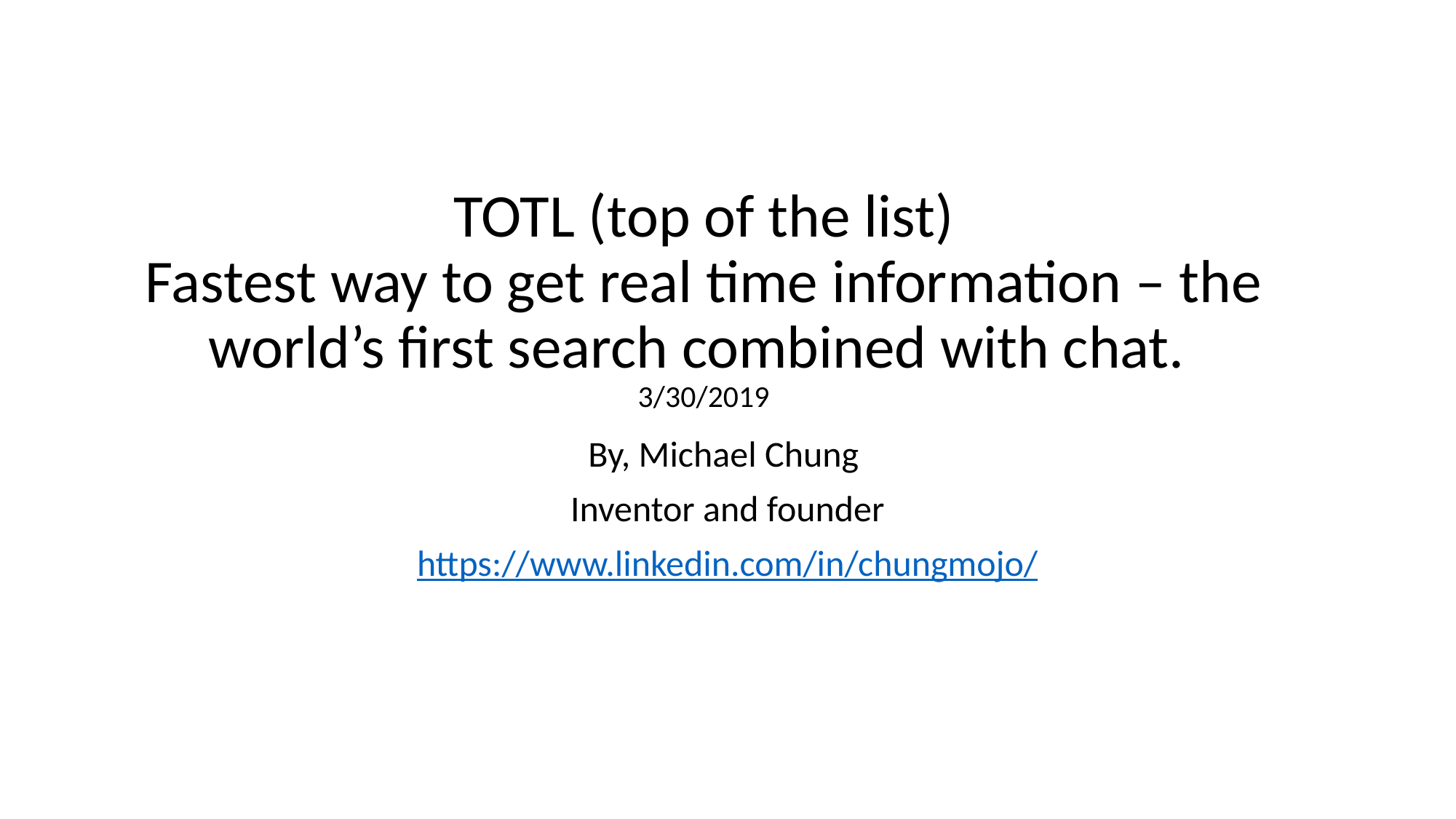

# TOTL (top of the list) Fastest way to get real time information – the world’s first search combined with chat. 3/30/2019
By, Michael Chung
Inventor and founder
https://www.linkedin.com/in/chungmojo/